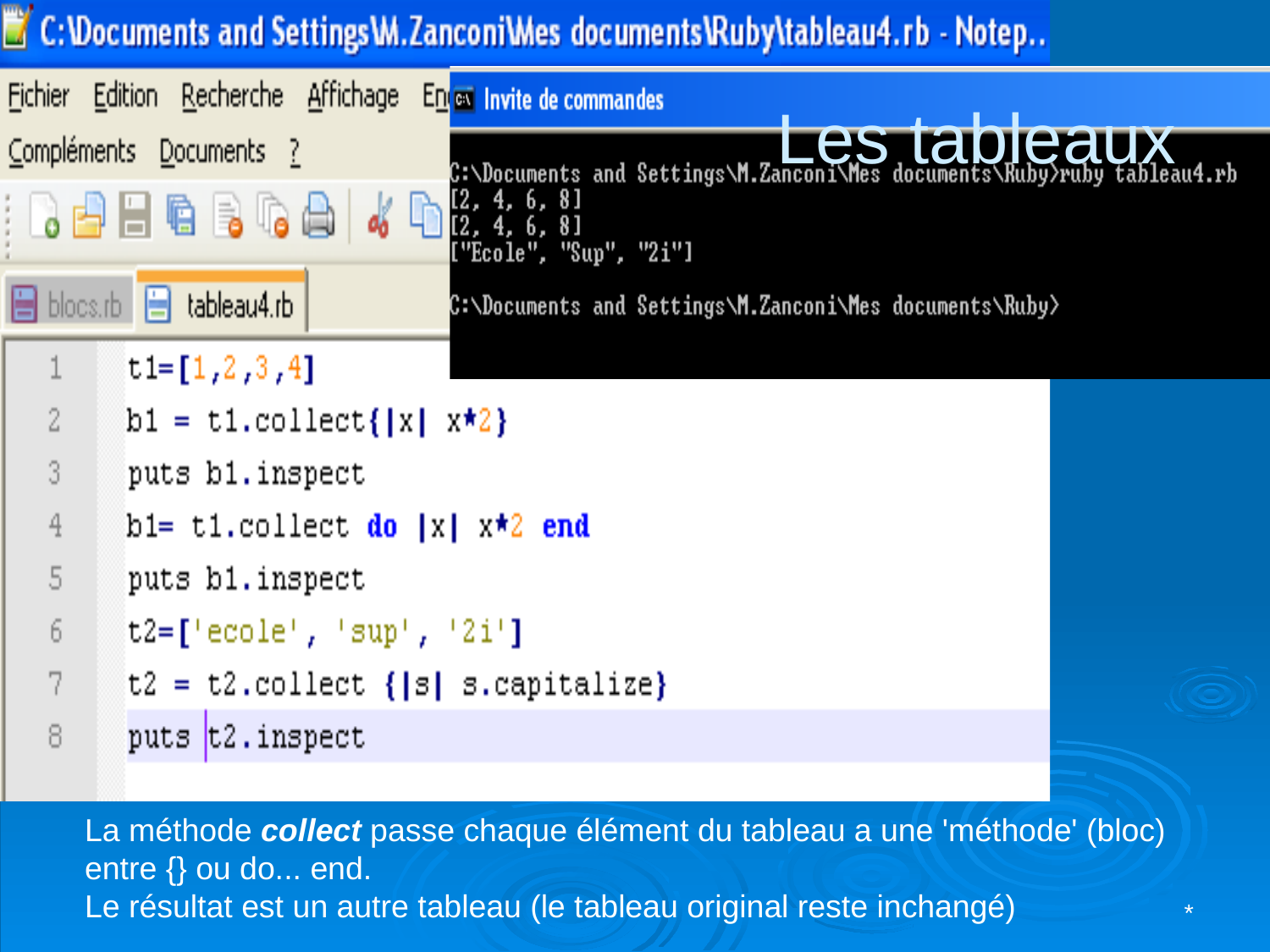

# Les tableaux

La méthode collect passe chaque élément du tableau a une 'méthode' (bloc)
entre {} ou do... end.
Le résultat est un autre tableau (le tableau original reste inchangé)
*